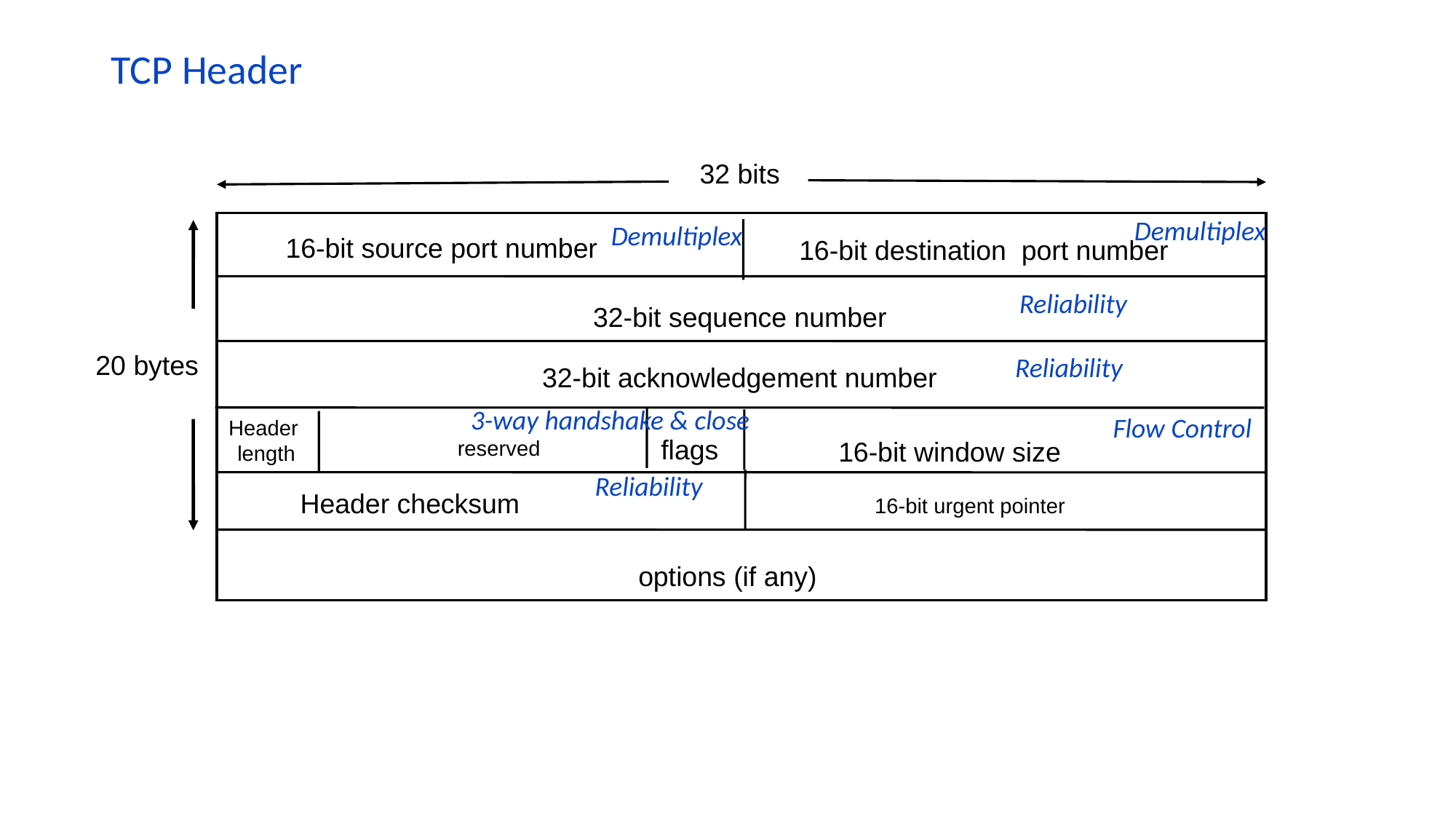

# TCP Header
32 bits

Demultiplex
Demultiplex

16-bit source port number
16-bit destination  port number

Reliability
32-bit sequence number

20 bytes
Reliability
32-bit acknowledgement number
3-way handshake & close
Flow Control

Header
length

flags
16-bit window size
reserved
Reliability

Header checksum
16-bit urgent pointer

options (if any)